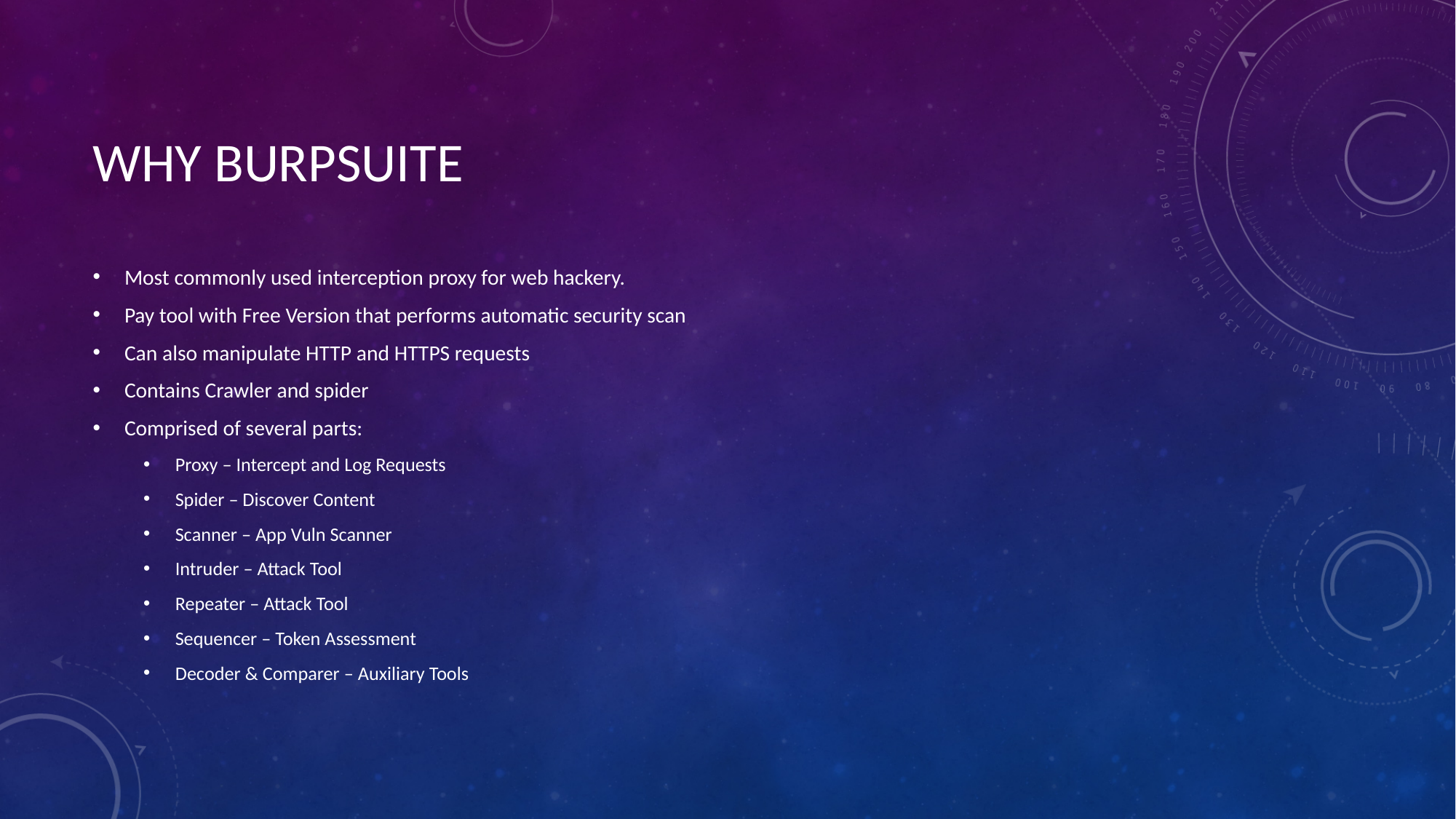

# Why Burpsuite
Most commonly used interception proxy for web hackery.
Pay tool with Free Version that performs automatic security scan
Can also manipulate HTTP and HTTPS requests
Contains Crawler and spider
Comprised of several parts:
Proxy – Intercept and Log Requests
Spider – Discover Content
Scanner – App Vuln Scanner
Intruder – Attack Tool
Repeater – Attack Tool
Sequencer – Token Assessment
Decoder & Comparer – Auxiliary Tools